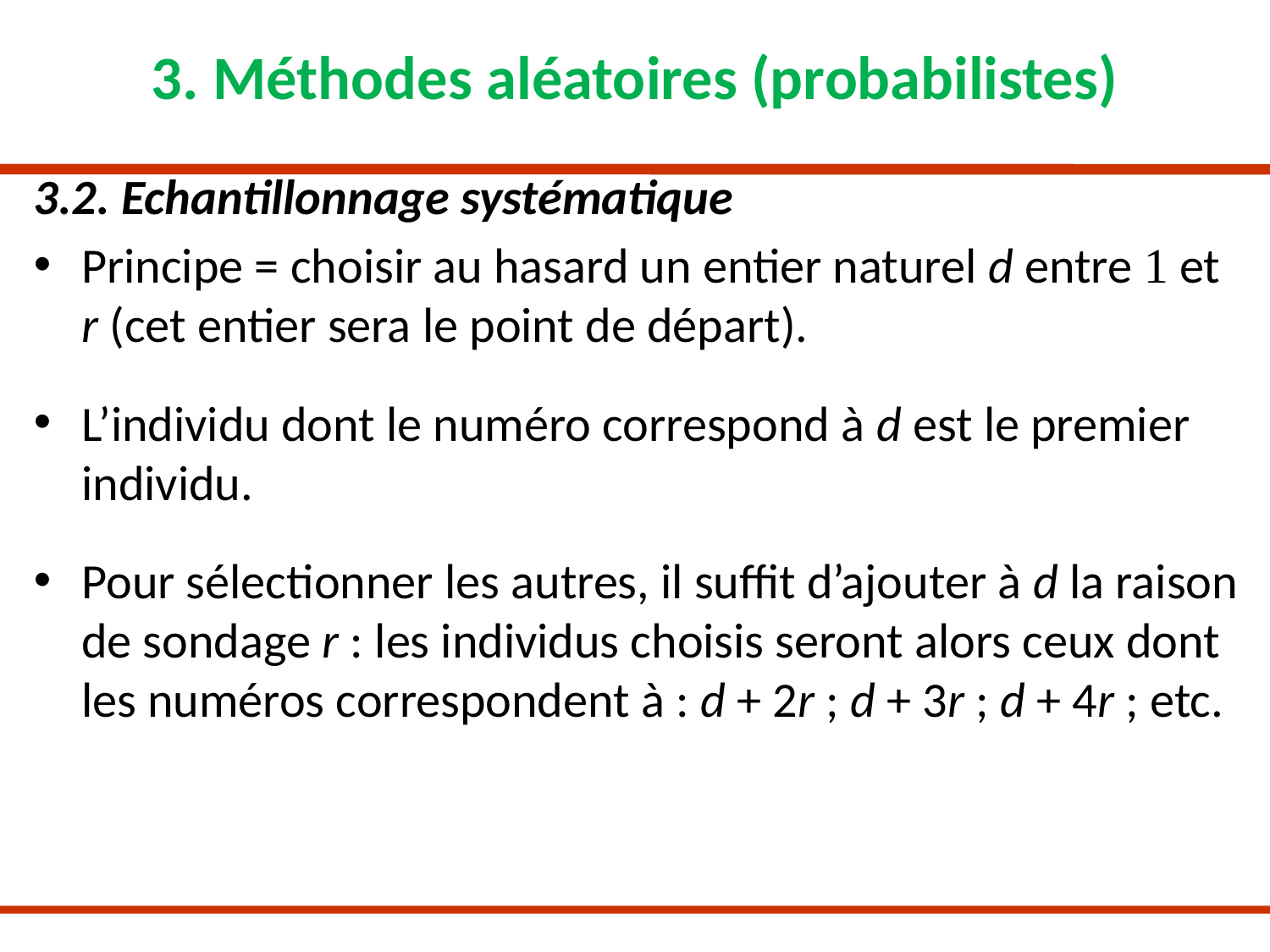

# 3. Méthodes aléatoires (probabilistes)
3.2. Echantillonnage systématique
Principe = choisir au hasard un entier naturel d entre 1 et r (cet entier sera le point de départ).

L’individu dont le numéro correspond à d est le premier individu.

Pour sélectionner les autres, il suffit d’ajouter à d la raison de sondage r : les individus choisis seront alors ceux dont les numéros correspondent à : d + 2r ; d + 3r ; d + 4r ; etc.